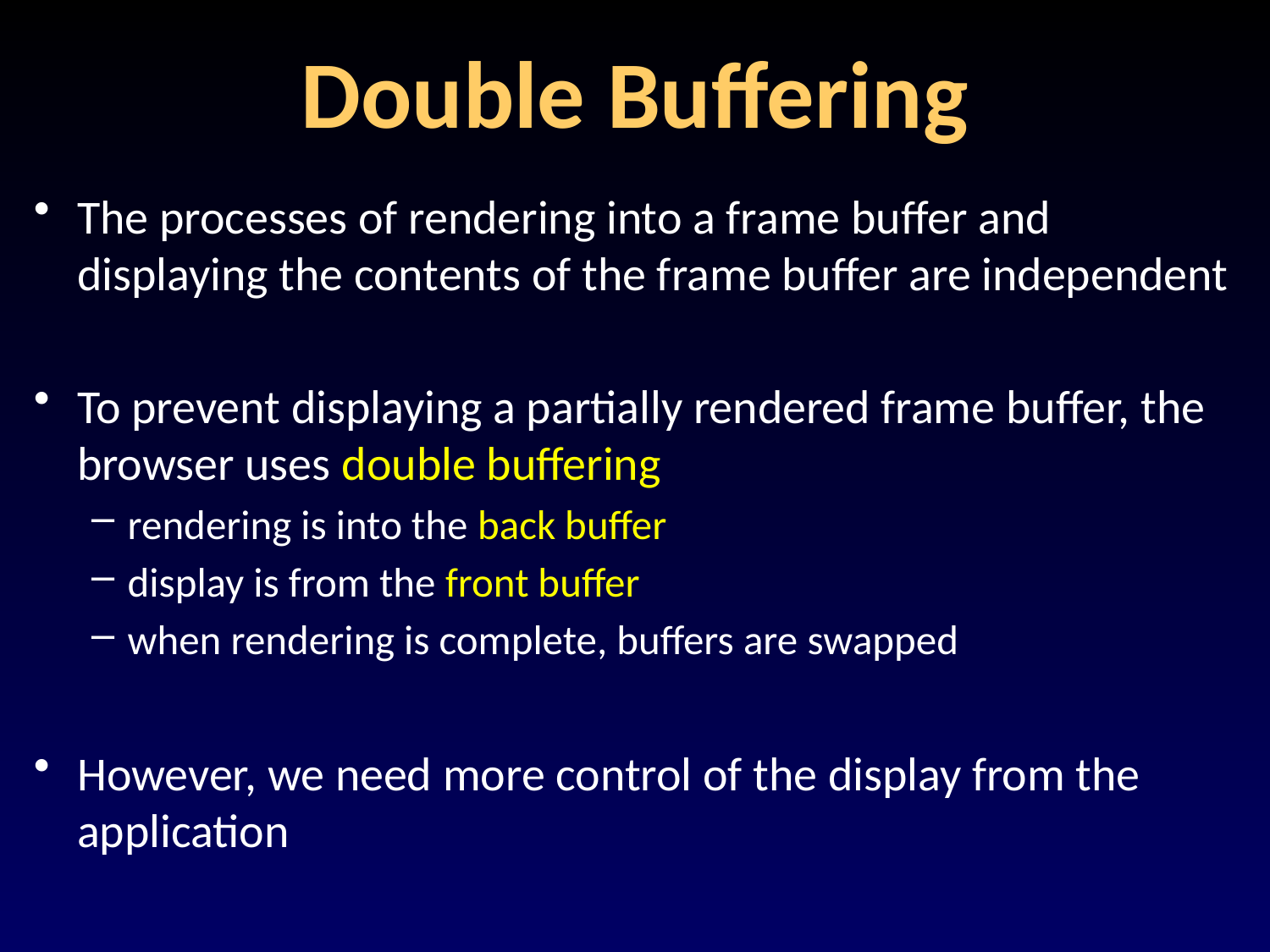

# Double Buffering
The processes of rendering into a frame buffer and displaying the contents of the frame buffer are independent

To prevent displaying a partially rendered frame buffer, the browser uses double buffering
rendering is into the back buffer
display is from the front buffer
when rendering is complete, buffers are swapped

However, we need more control of the display from the application